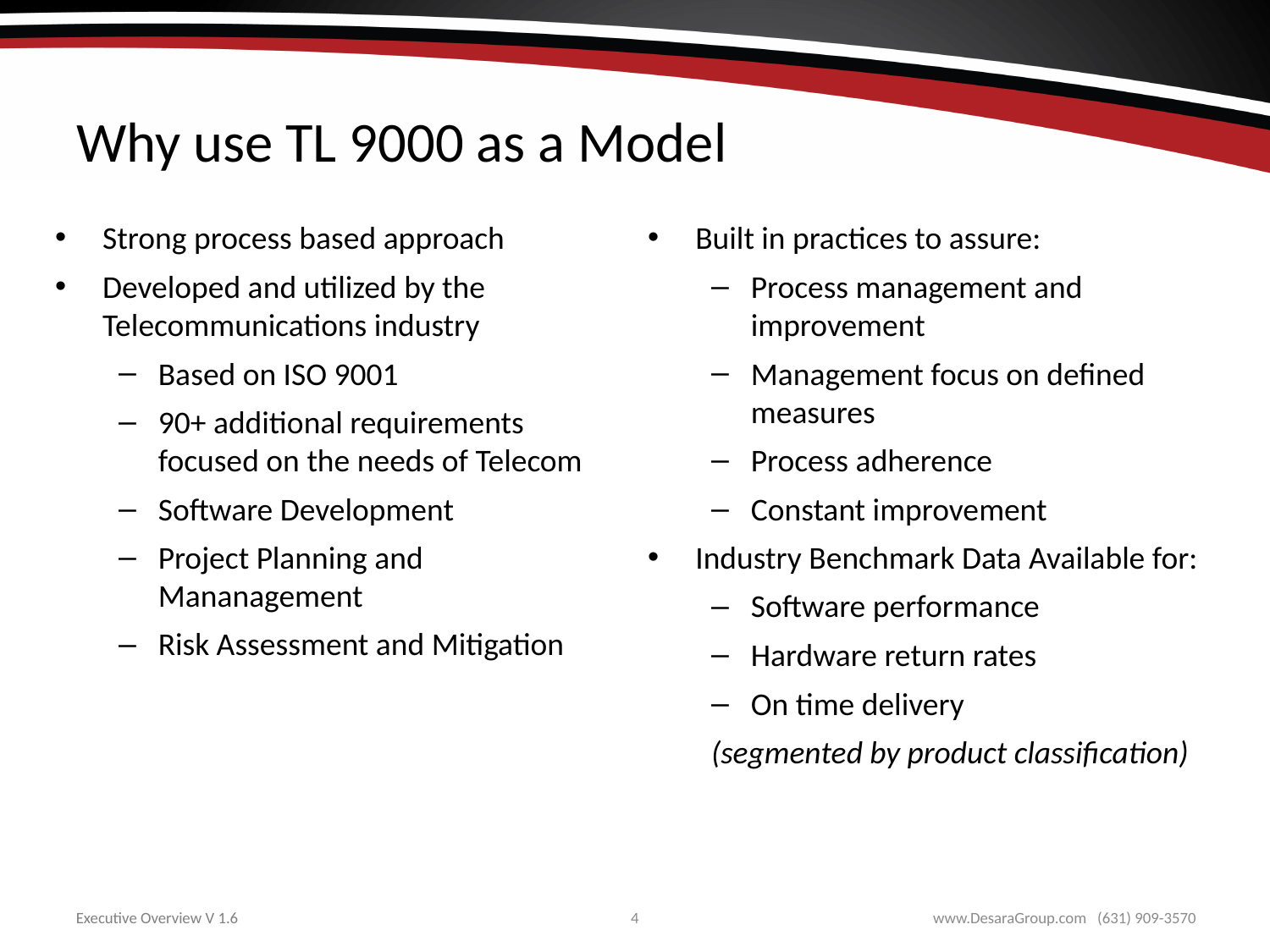

# Why use TL 9000 as a Model
Strong process based approach
Developed and utilized by the Telecommunications industry
Based on ISO 9001
90+ additional requirements focused on the needs of Telecom
Software Development
Project Planning and Mananagement
Risk Assessment and Mitigation
Built in practices to assure:
Process management and improvement
Management focus on defined measures
Process adherence
Constant improvement
Industry Benchmark Data Available for:
Software performance
Hardware return rates
On time delivery
(segmented by product classification)

4
www.DesaraGroup.com   (631) 909-3570